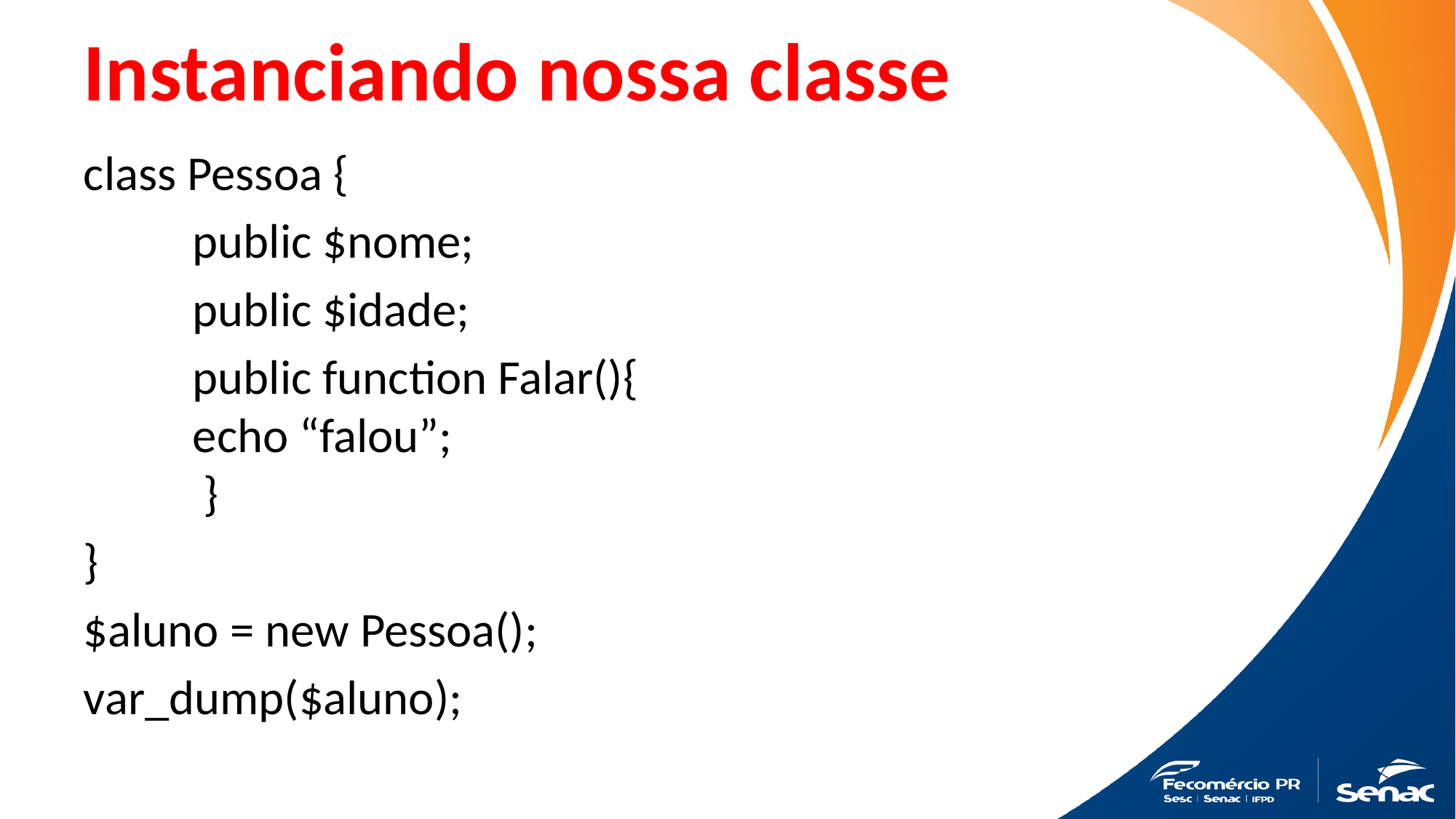

# Instanciando nossa classe
class Pessoa {
	public $nome;
	public $idade;
 	public function Falar(){
 	echo “falou”;
           }
}
$aluno = new Pessoa();
var_dump($aluno);